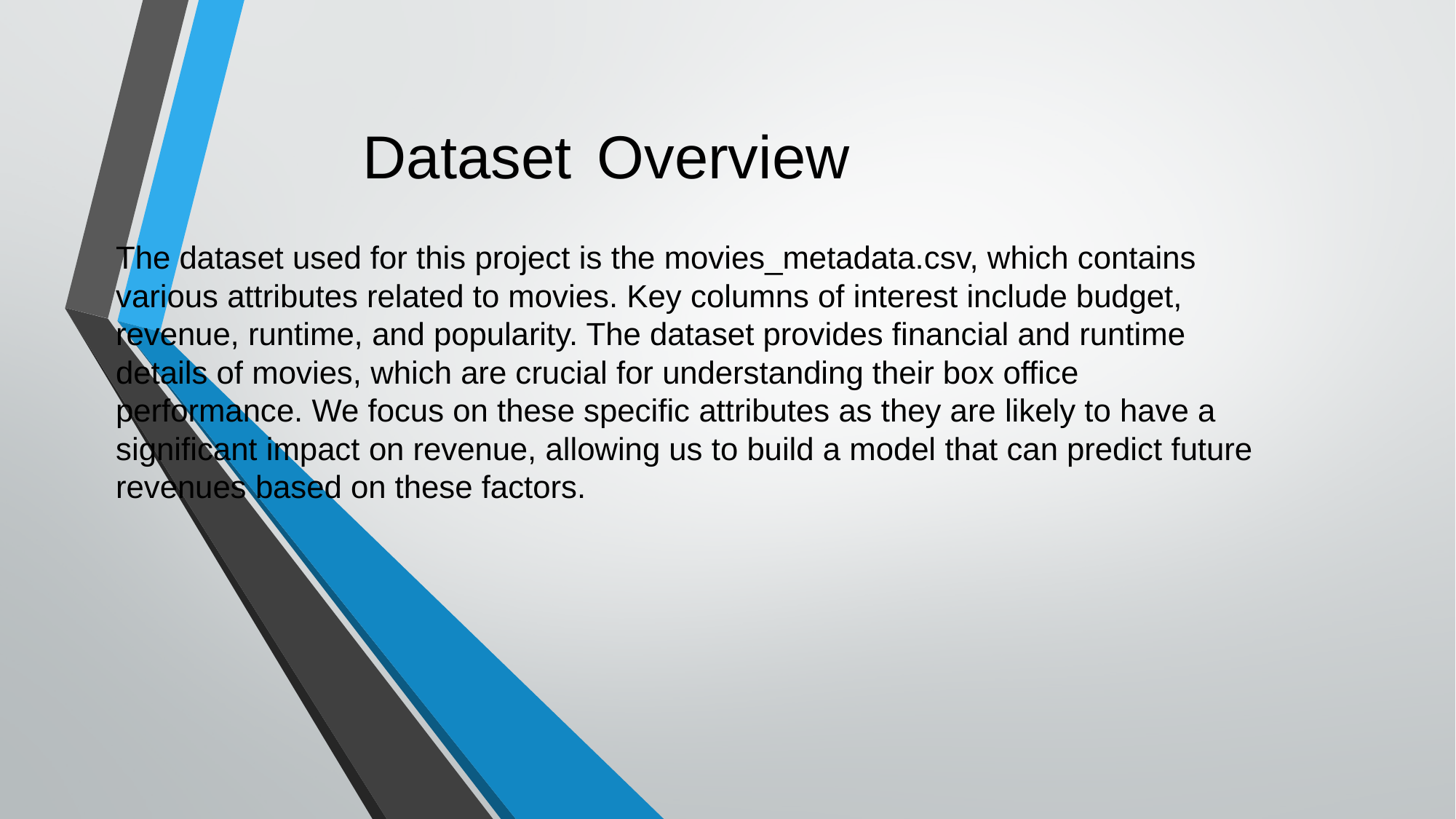

# Dataset Overview
The dataset used for this project is the movies_metadata.csv, which contains various attributes related to movies. Key columns of interest include budget, revenue, runtime, and popularity. The dataset provides financial and runtime details of movies, which are crucial for understanding their box office performance. We focus on these specific attributes as they are likely to have a significant impact on revenue, allowing us to build a model that can predict future revenues based on these factors.